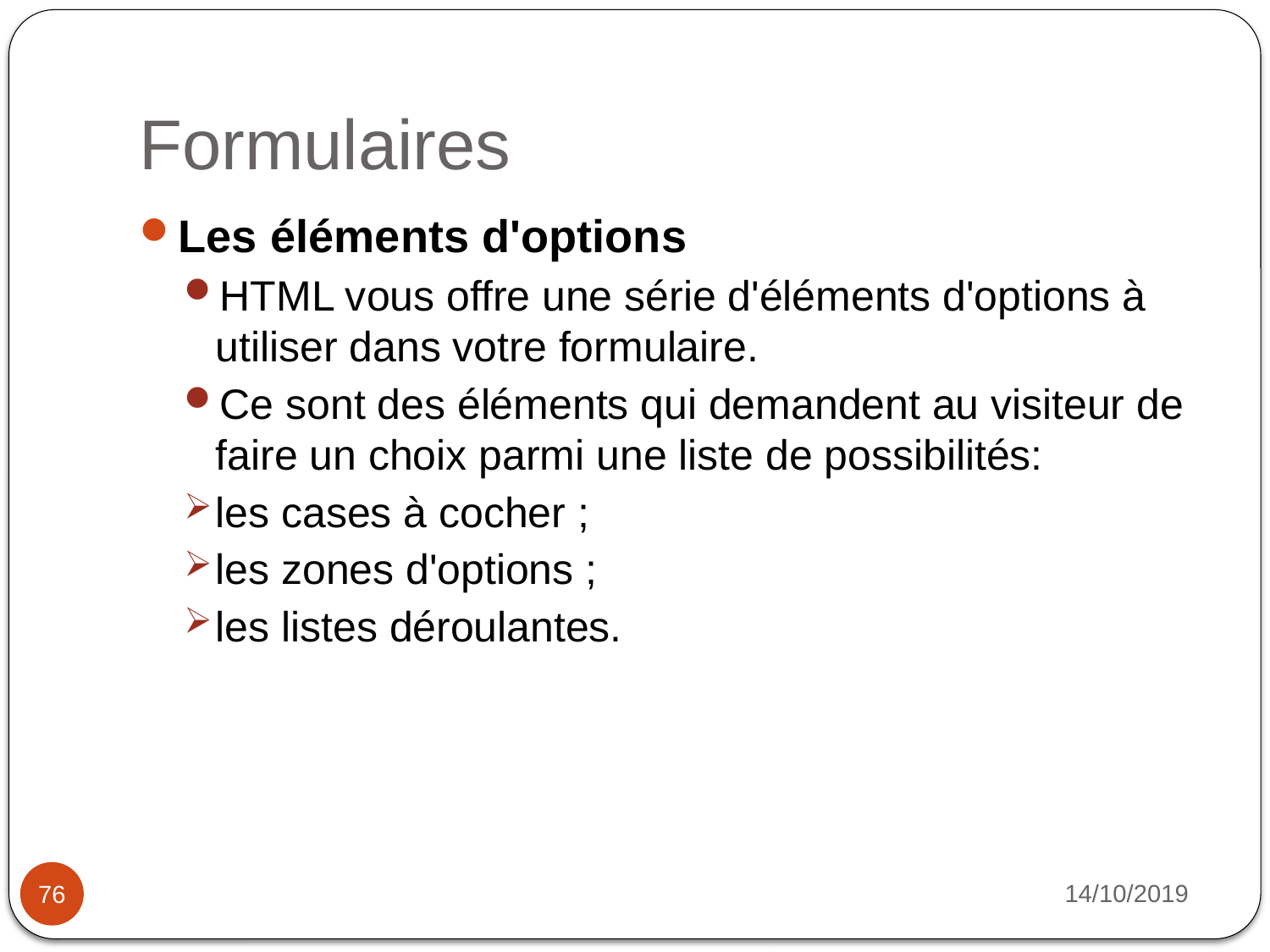

# Formulaires
Les éléments d'options
HTML vous offre une série d'éléments d'options à utiliser dans votre formulaire.
Ce sont des éléments qui demandent au visiteur de faire un choix parmi une liste de possibilités:
les cases à cocher ;
les zones d'options ;
les listes déroulantes.

14/10/2019
76